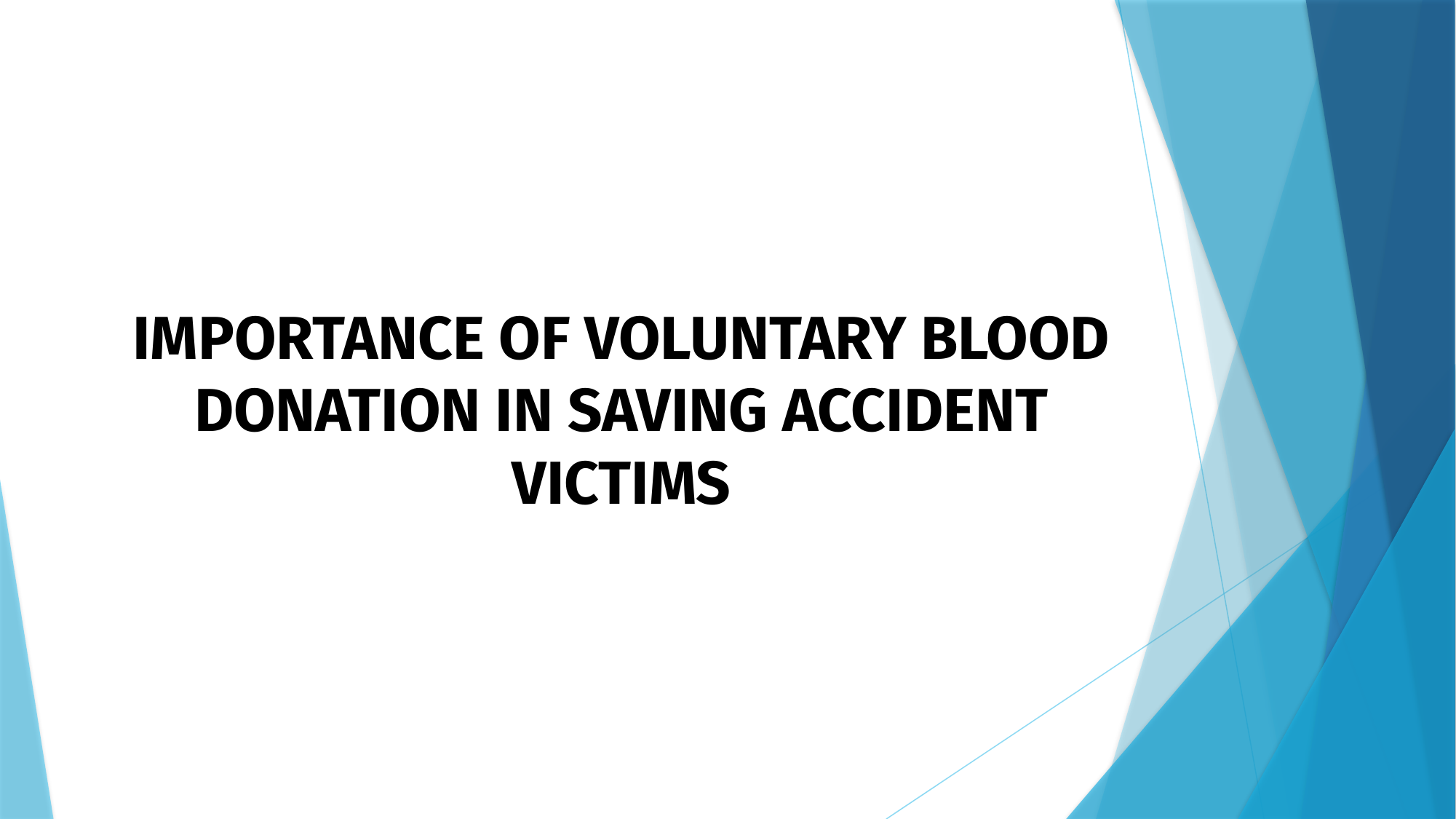

#

IMPORTANCE OF VOLUNTARY BLOOD DONATION IN SAVING ACCIDENT VICTIMS